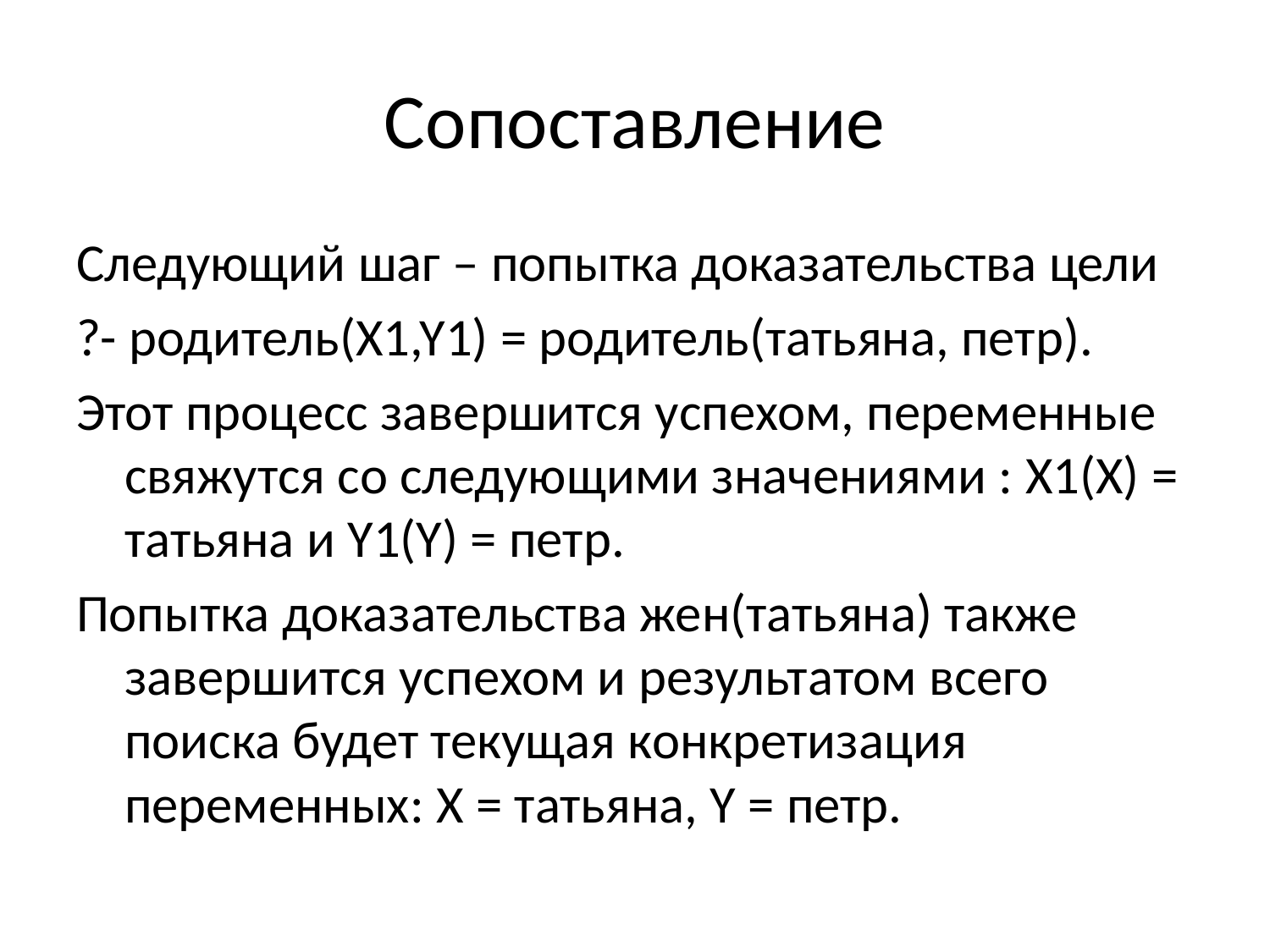

# Сопоставление
Следующий шаг – попытка доказательства цели
?- родитель(X1,Y1) = родитель(татьяна, петр).
Этот процесс завершится успехом, переменные свяжутся со следующими значениями : X1(X) = татьяна и Y1(Y) = петр.
Попытка доказательства жен(татьяна) также завершится успехом и результатом всего поиска будет текущая конкретизация переменных: X = татьяна, Y = петр.